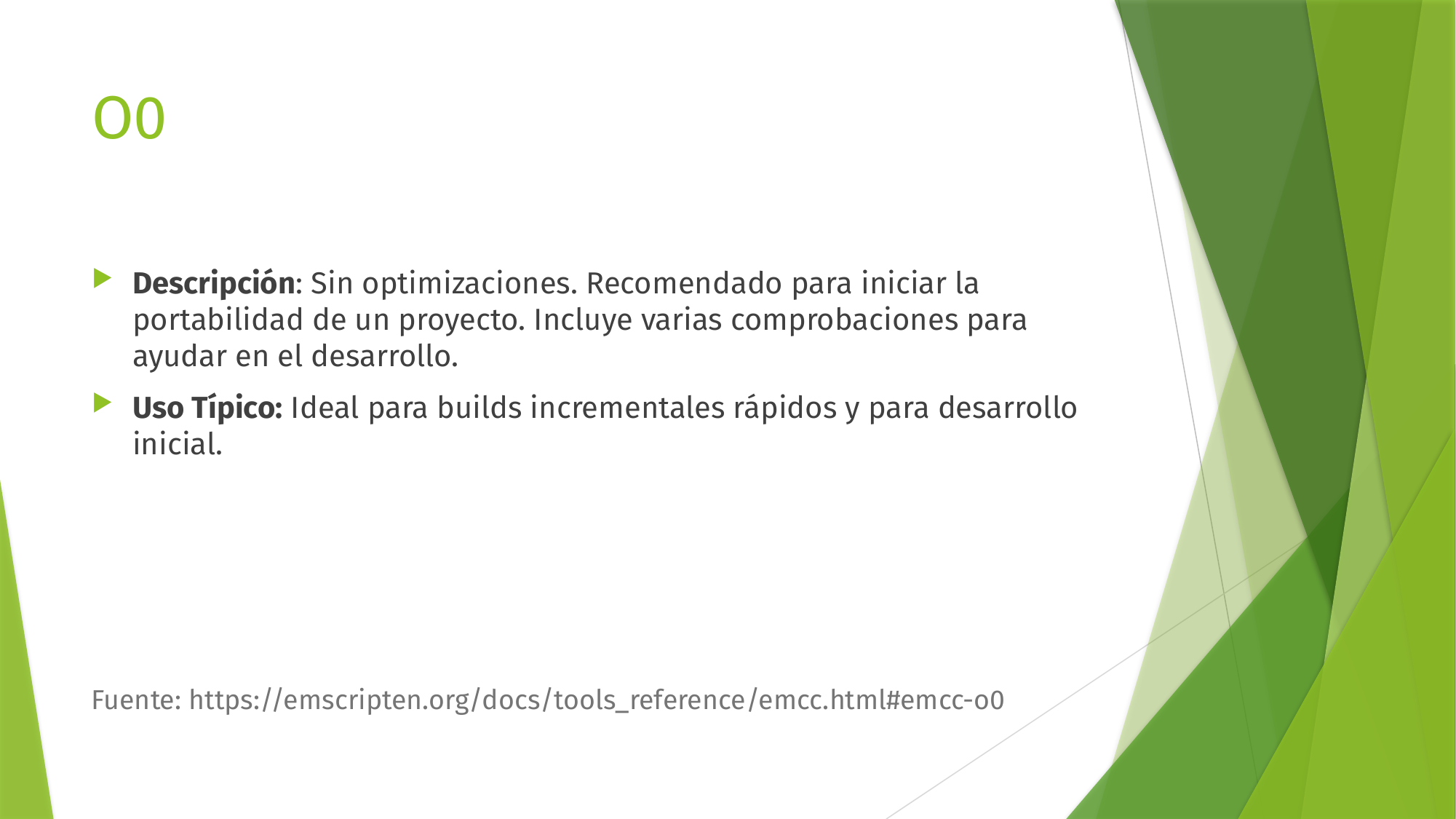

# O0
Descripción: Sin optimizaciones. Recomendado para iniciar la portabilidad de un proyecto. Incluye varias comprobaciones para ayudar en el desarrollo.
Uso Típico: Ideal para builds incrementales rápidos y para desarrollo inicial.

Fuente: https://emscripten.org/docs/tools_reference/emcc.html#emcc-o0